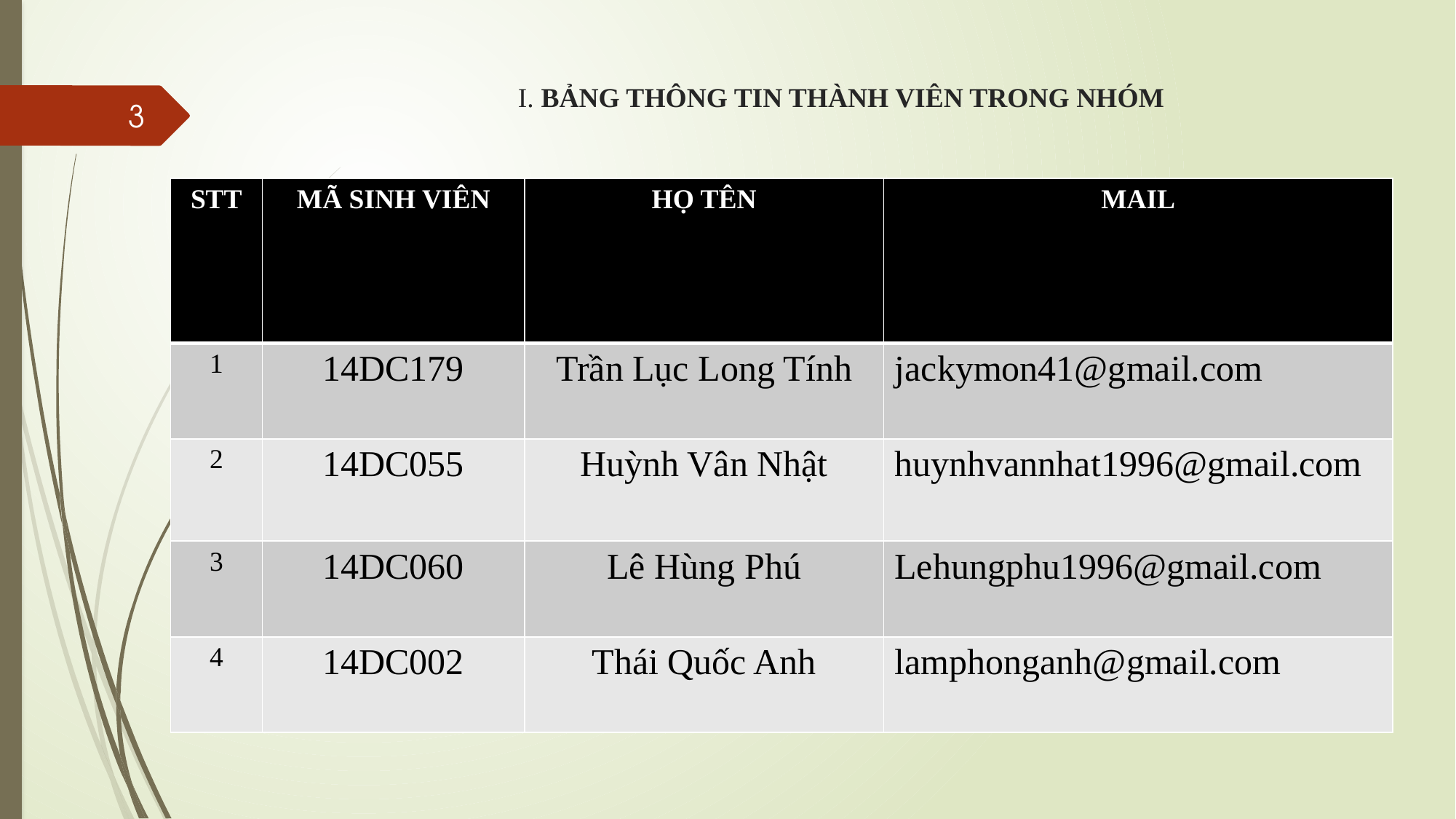

# I. BẢNG THÔNG TIN THÀNH VIÊN TRONG NHÓM
3
| STT | MÃ SINH VIÊN | HỌ TÊN | MAIL |
| --- | --- | --- | --- |
| 1 | 14DC179 | Trần Lục Long Tính | jackymon41@gmail.com |
| 2 | 14DC055 | Huỳnh Vân Nhật | huynhvannhat1996@gmail.com |
| 3 | 14DC060 | Lê Hùng Phú | Lehungphu1996@gmail.com |
| 4 | 14DC002 | Thái Quốc Anh | lamphonganh@gmail.com |